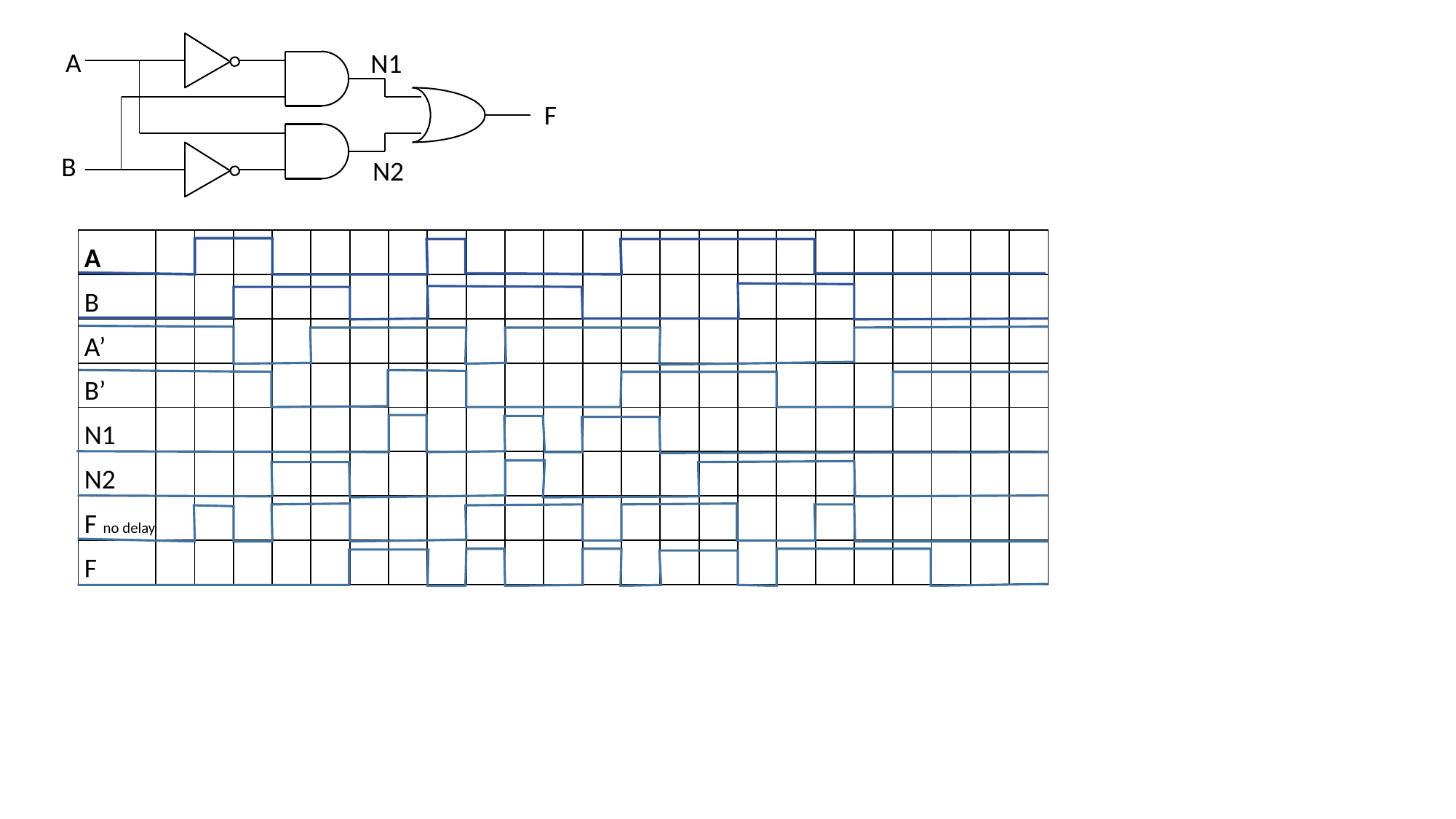

A
N1
F
B
N2
| A |  |  |  |  |  |  |  |  |  |  |  |  |  |  |  |  |  |  |  |  |  |  |  |
| --- | --- | --- | --- | --- | --- | --- | --- | --- | --- | --- | --- | --- | --- | --- | --- | --- | --- | --- | --- | --- | --- | --- | --- |
| B |  |  |  |  |  |  |  |  |  |  |  |  |  |  |  |  |  |  |  |  |  |  |  |
| A’ |  |  |  |  |  |  |  |  |  |  |  |  |  |  |  |  |  |  |  |  |  |  |  |
| B’ |  |  |  |  |  |  |  |  |  |  |  |  |  |  |  |  |  |  |  |  |  |  |  |
| N1 |  |  |  |  |  |  |  |  |  |  |  |  |  |  |  |  |  |  |  |  |  |  |  |
| N2 |  |  |  |  |  |  |  |  |  |  |  |  |  |  |  |  |  |  |  |  |  |  |  |
| F no delay |  |  |  |  |  |  |  |  |  |  |  |  |  |  |  |  |  |  |  |  |  |  |  |
| F |  |  |  |  |  |  |  |  |  |  |  |  |  |  |  |  |  |  |  |  |  |  |  |